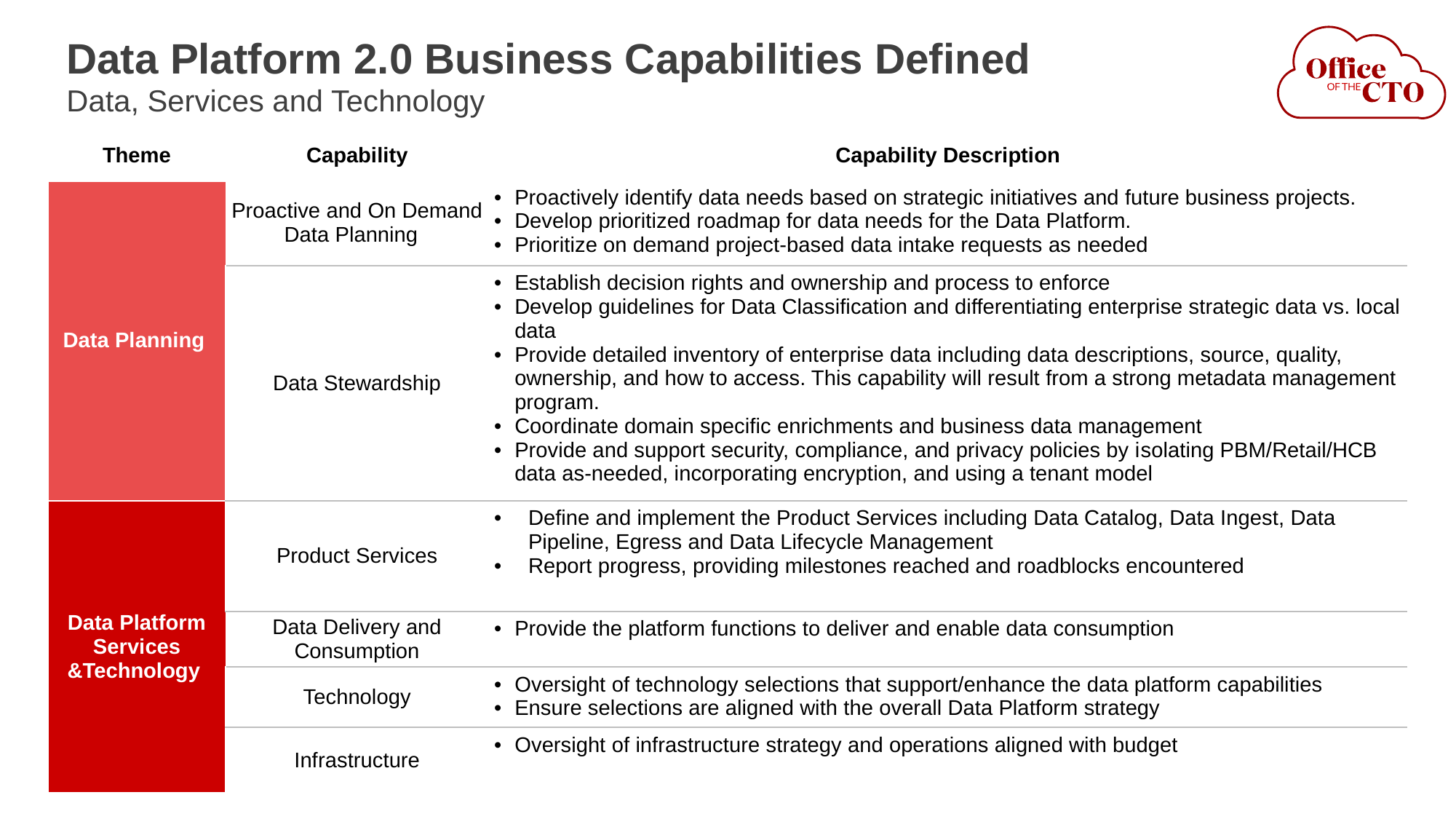

# Data Platform 2.0 Business Capabilities Defined
Data, Services and Technology
| Theme | Capability | Capability Description |
| --- | --- | --- |
| Data Planning | Proactive and On Demand Data Planning | Proactively identify data needs based on strategic initiatives and future business projects. Develop prioritized roadmap for data needs for the Data Platform. Prioritize on demand project-based data intake requests as needed |
|  | Data Stewardship | Establish decision rights and ownership and process to enforce Develop guidelines for Data Classification and differentiating enterprise strategic data vs. local data Provide detailed inventory of enterprise data including data descriptions, source, quality, ownership, and how to access. This capability will result from a strong metadata management program. Coordinate domain specific enrichments and business data management Provide and support security, compliance, and privacy policies by isolating PBM/Retail/HCB data as-needed, incorporating encryption, and using a tenant model |
| Data Platform Services &Technology | Product Services | Define and implement the Product Services including Data Catalog, Data Ingest, Data Pipeline, Egress and Data Lifecycle Management Report progress, providing milestones reached and roadblocks encountered |
|  | Data Delivery and Consumption | Provide the platform functions to deliver and enable data consumption |
|  | Technology | Oversight of technology selections that support/enhance the data platform capabilities Ensure selections are aligned with the overall Data Platform strategy |
|  | Infrastructure | Oversight of infrastructure strategy and operations aligned with budget |